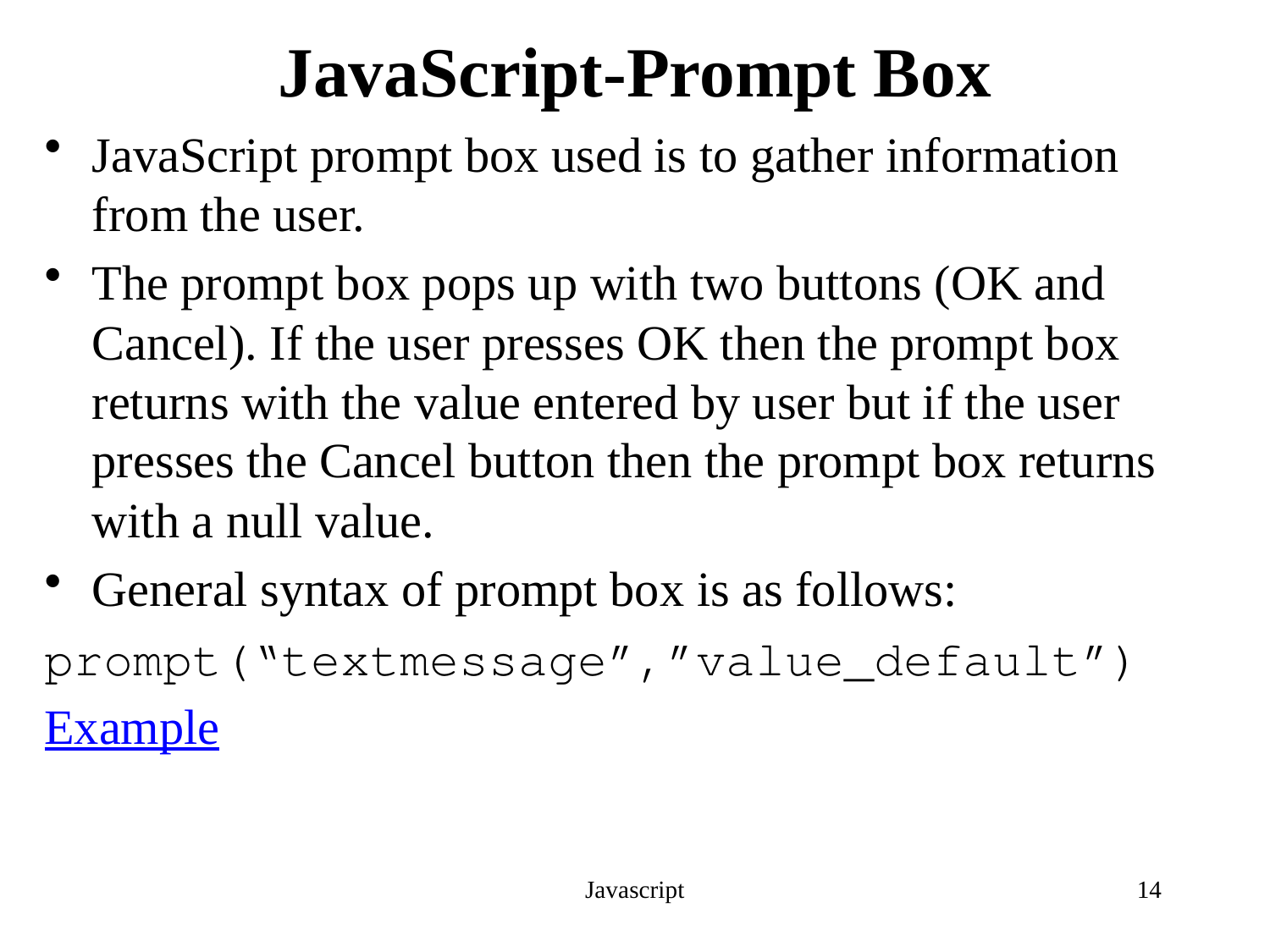

# JavaScript-Prompt Box
JavaScript prompt box used is to gather information from the user.
The prompt box pops up with two buttons (OK and Cancel). If the user presses OK then the prompt box returns with the value entered by user but if the user presses the Cancel button then the prompt box returns with a null value.
General syntax of prompt box is as follows:
prompt(“textmessage”,”value_default”)
Example
Javascript
14